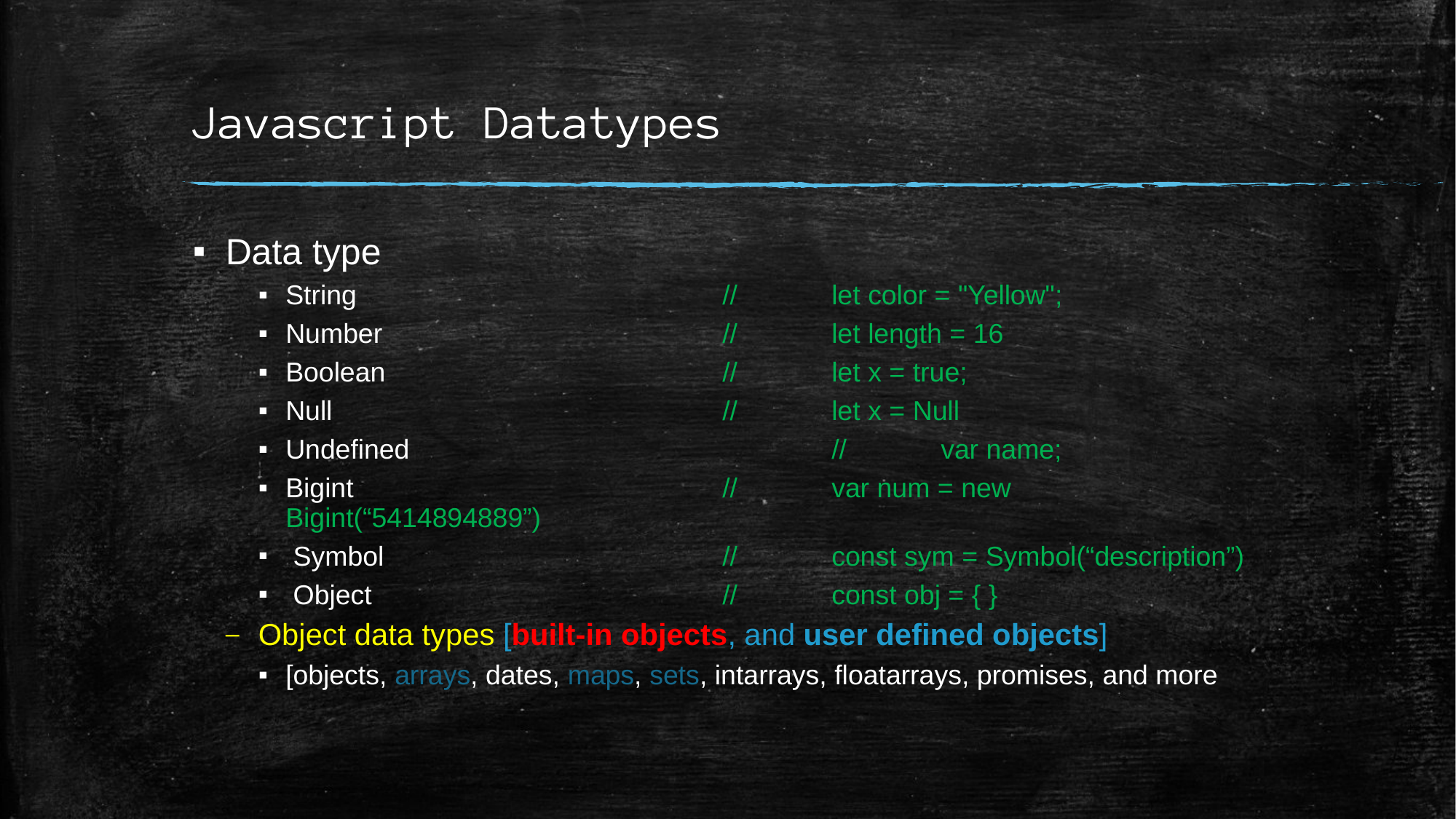

# Javascript Datatypes
Data type
String 				//	let color = "Yellow";
Number 				//	let length = 16
Boolean 				//	let x = true;
Null				//	let x = Null
Undefined				//	var name;
Bigint				//	var num = new Bigint(“5414894889”)
 Symbol				//	const sym = Symbol(“description”)
 Object				// 	const obj = { }
Object data types [built-in objects, and user defined objects]
[objects, arrays, dates, maps, sets, intarrays, floatarrays, promises, and more